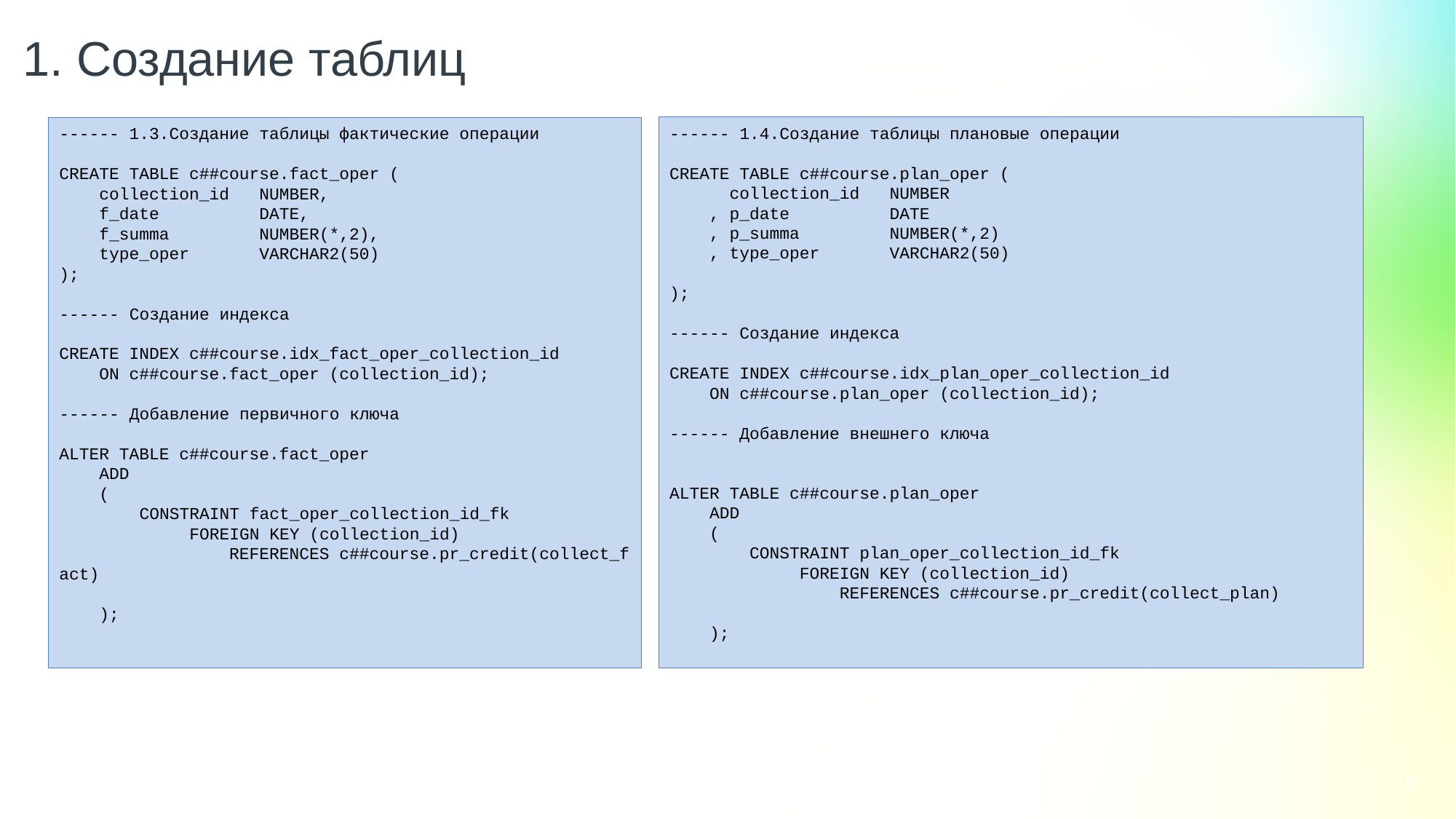

1. Создание таблиц

------ 1.4.Создание таблицы плановые операции
CREATE TABLE c##course.plan_oper (
      collection_id   NUMBER
    , p_date          DATE
    , p_summa         NUMBER(*,2)
    , type_oper       VARCHAR2(50)

);
------ Создание индекса
CREATE INDEX c##course.idx_plan_oper_collection_id
    ON c##course.plan_oper (collection_id);
------ Добавление внешнего ключа
ALTER TABLE c##course.plan_oper
    ADD
    (
        CONSTRAINT plan_oper_collection_id_fk
             FOREIGN KEY (collection_id)
                 REFERENCES c##course.pr_credit(collect_plan)
    );

------ 1.3.Создание таблицы фактические операции
CREATE TABLE c##course.fact_oper (
    collection_id   NUMBER,
    f_date          DATE,
    f_summa         NUMBER(*,2),
    type_oper       VARCHAR2(50)
);
------ Создание индекса
CREATE INDEX c##course.idx_fact_oper_collection_id
    ON c##course.fact_oper (collection_id);
------ Добавление первичного ключа
ALTER TABLE c##course.fact_oper
    ADD
    (
        CONSTRAINT fact_oper_collection_id_fk
             FOREIGN KEY (collection_id)
                 REFERENCES c##course.pr_credit(collect_fact)
    );